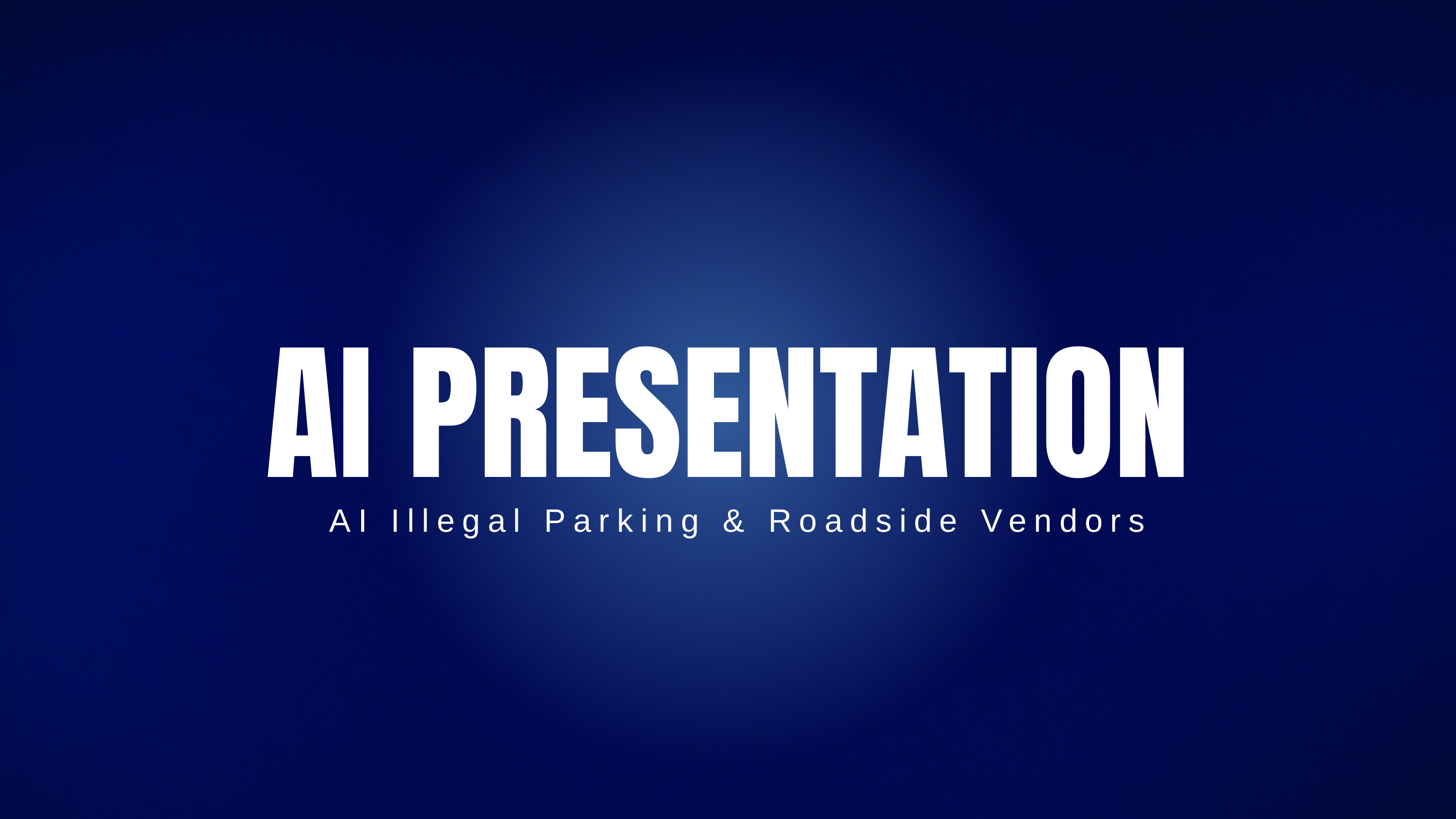

AI PRESENTATION
AI Illegal Parking & Roadside Vendors